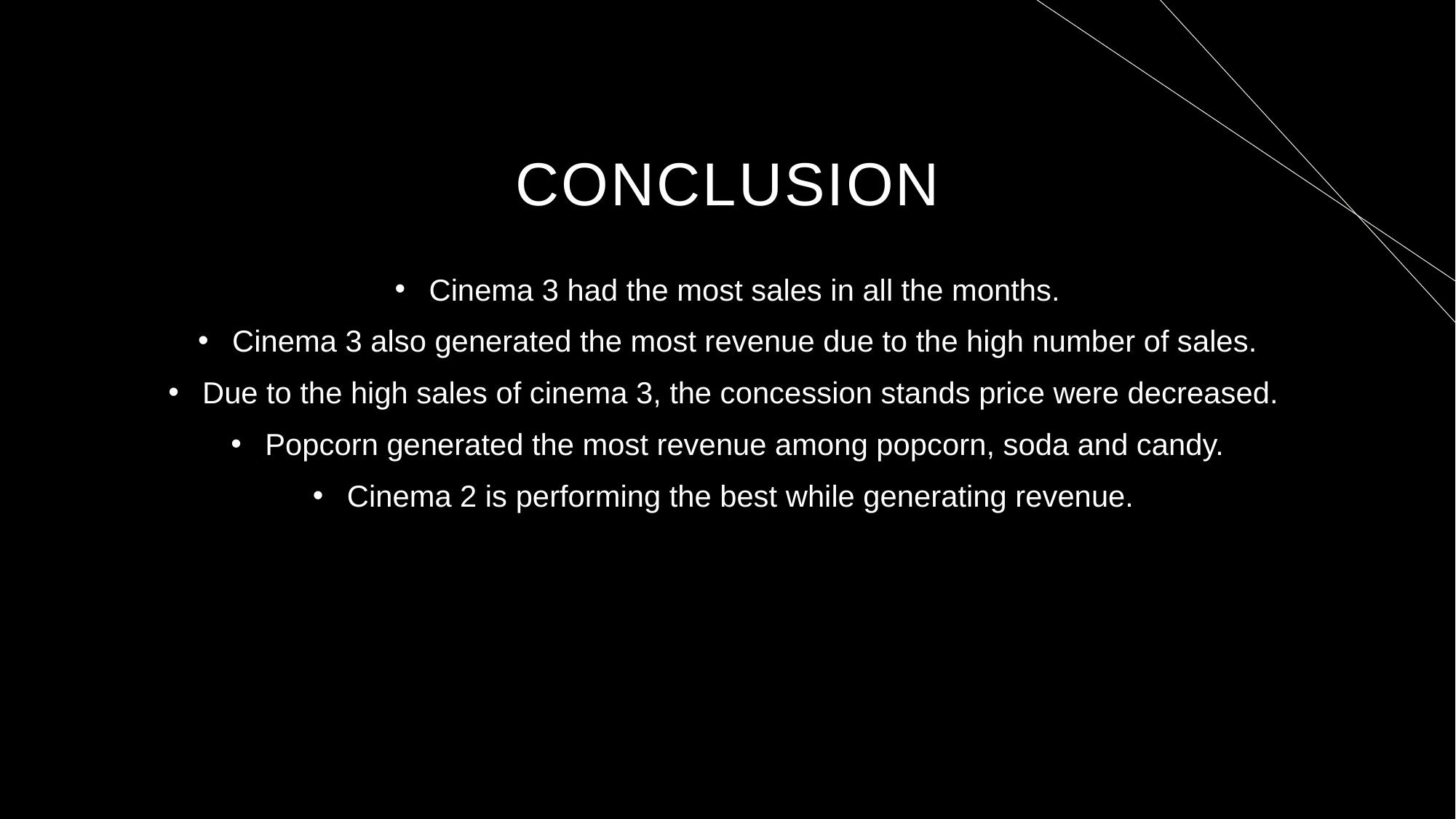

# Conclusion
Cinema 3 had the most sales in all the months.
Cinema 3 also generated the most revenue due to the high number of sales.
Due to the high sales of cinema 3, the concession stands price were decreased.
Popcorn generated the most revenue among popcorn, soda and candy.
Cinema 2 is performing the best while generating revenue.